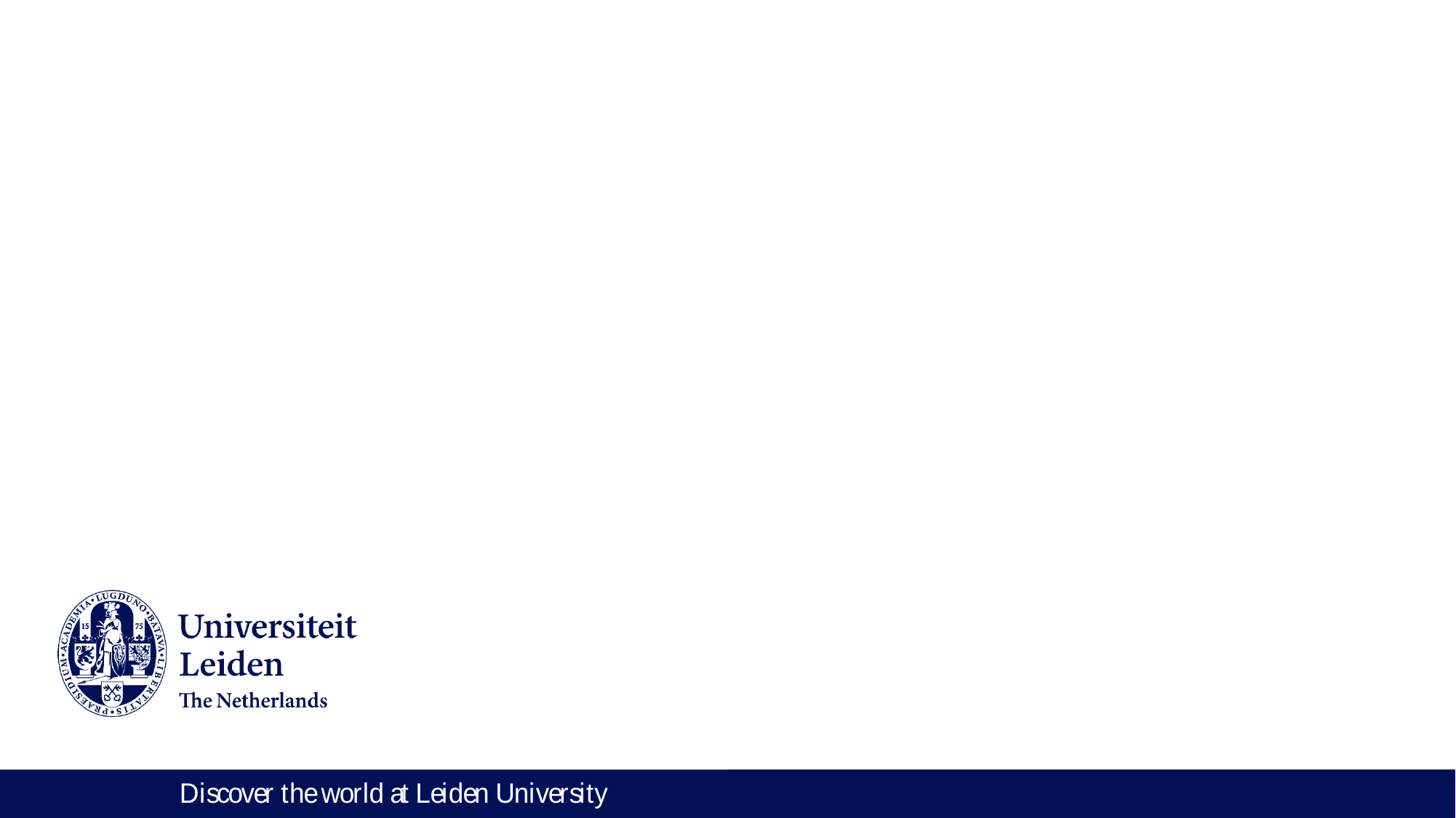

# Data Journalism
Tomás Dodds | Leiden